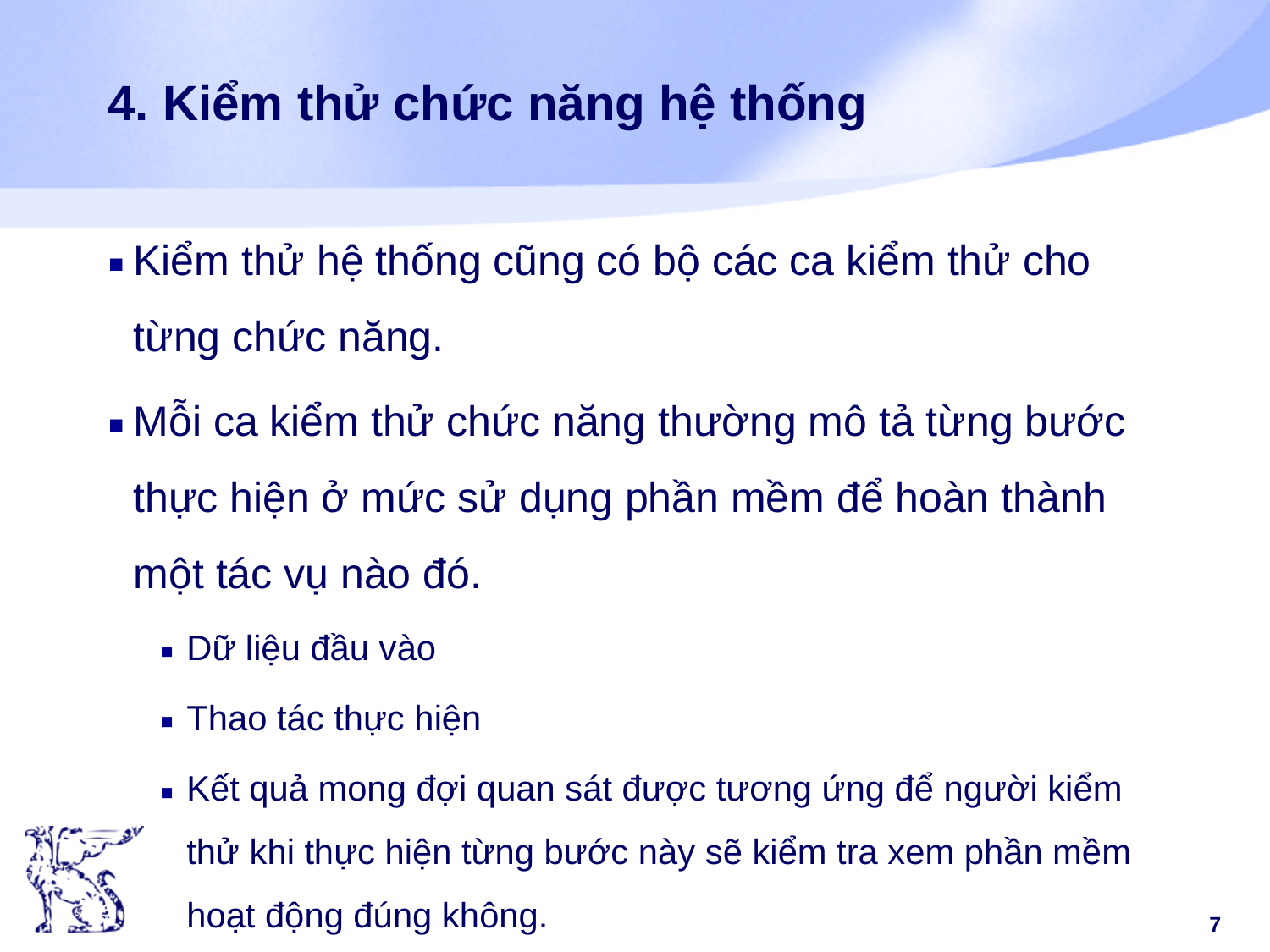

# 4. Kiểm thử chức năng hệ thống
Kiểm thử hệ thống cũng có bộ các ca kiểm thử cho từng chức năng.
Mỗi ca kiểm thử chức năng thường mô tả từng bước thực hiện ở mức sử dụng phần mềm để hoàn thành một tác vụ nào đó.
Dữ liệu đầu vào
Thao tác thực hiện
Kết quả mong đợi quan sát được tương ứng để người kiểm thử khi thực hiện từng bước này sẽ kiểm tra xem phần mềm hoạt động đúng không.

7